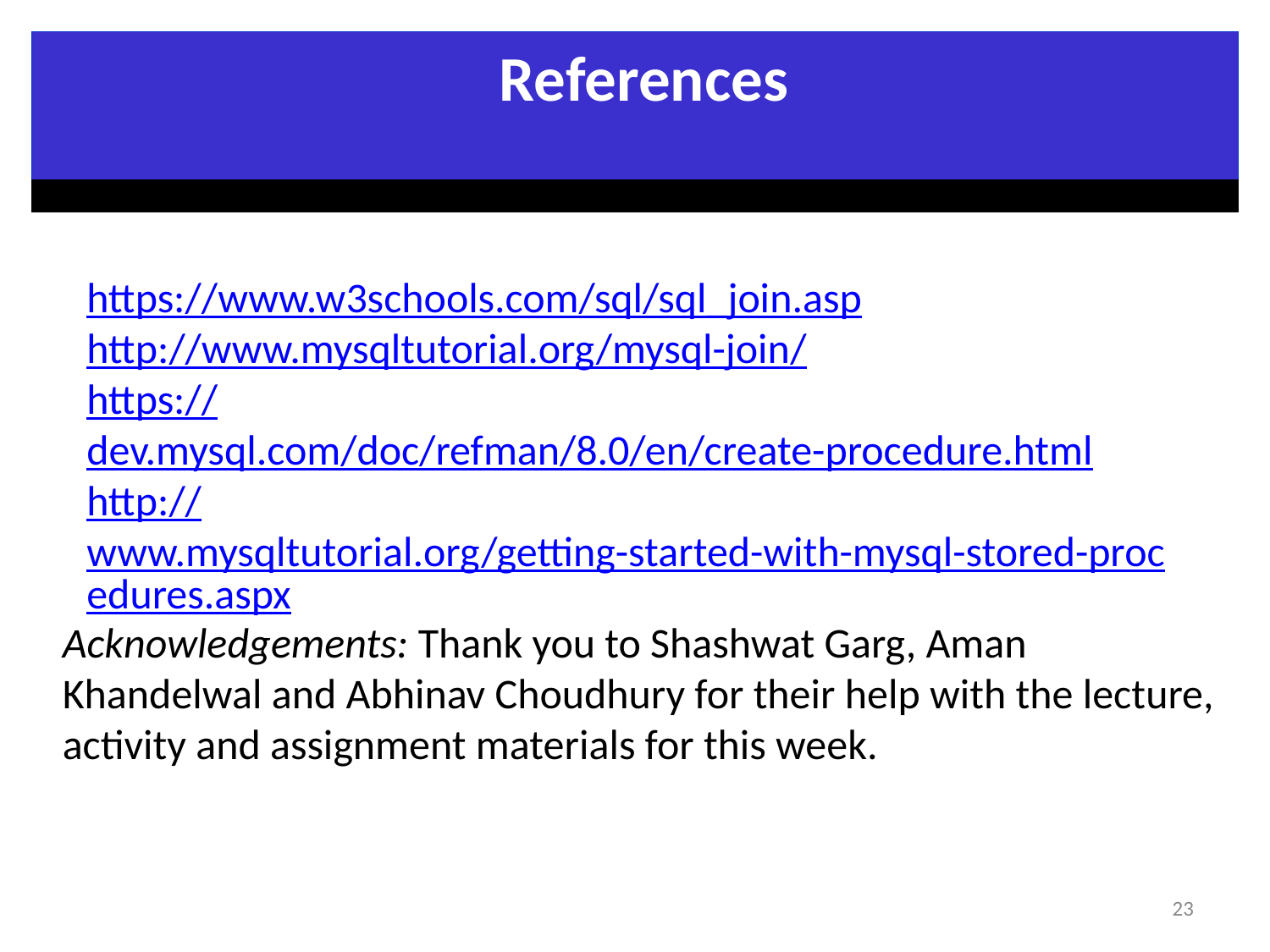

References

https://www.w3schools.com/sql/sql_join.asp
http://www.mysqltutorial.org/mysql-join/
https://dev.mysql.com/doc/refman/8.0/en/create-procedure.html
http://www.mysqltutorial.org/getting-started-with-mysql-stored-procedures.aspx

Acknowledgements: Thank you to Shashwat Garg, Aman Khandelwal and Abhinav Choudhury for their help with the lecture, activity and assignment materials for this week.
23